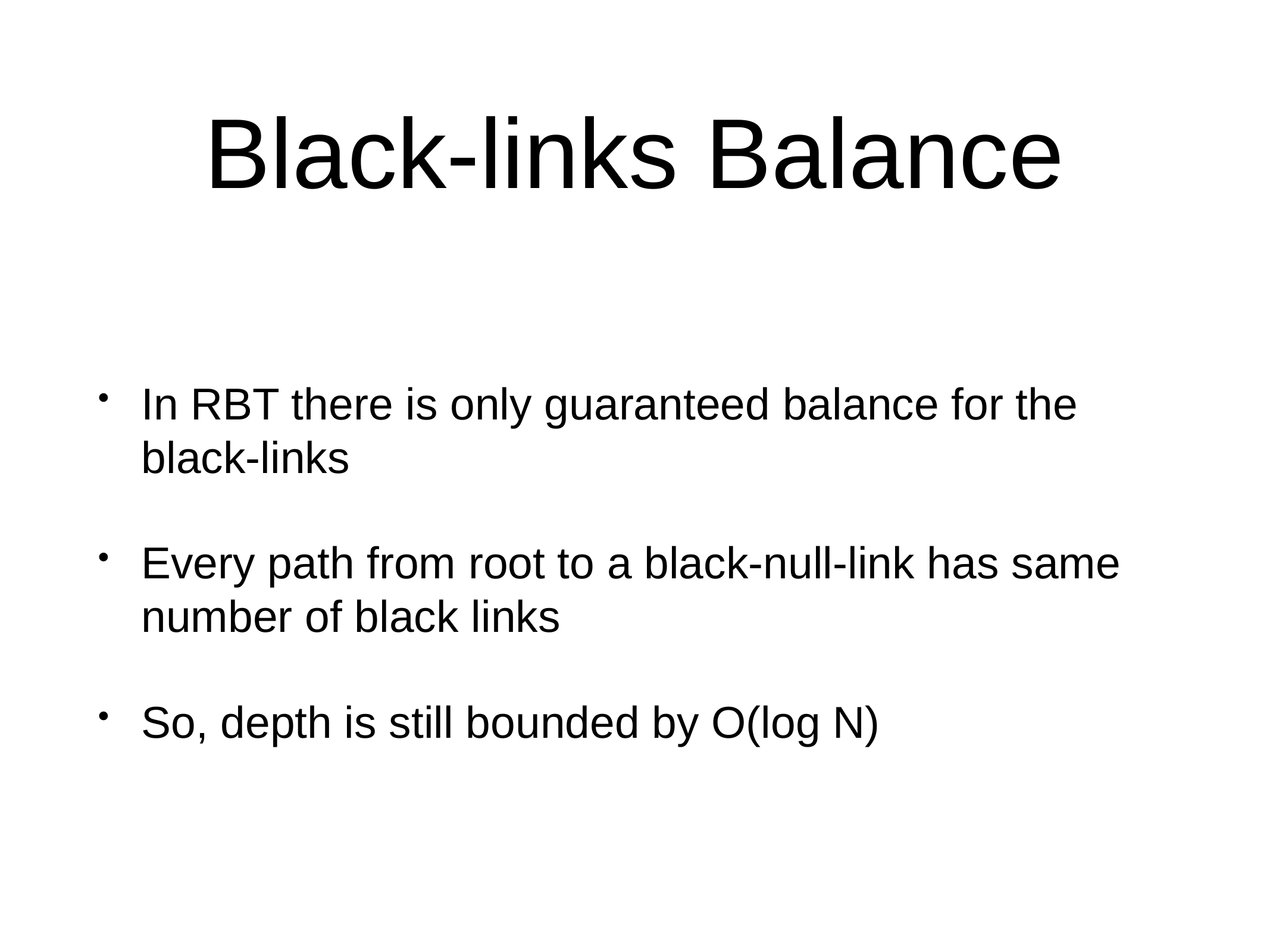

# Black-links Balance
In RBT there is only guaranteed balance for the black-links
Every path from root to a black-null-link has same number of black links
So, depth is still bounded by O(log N)